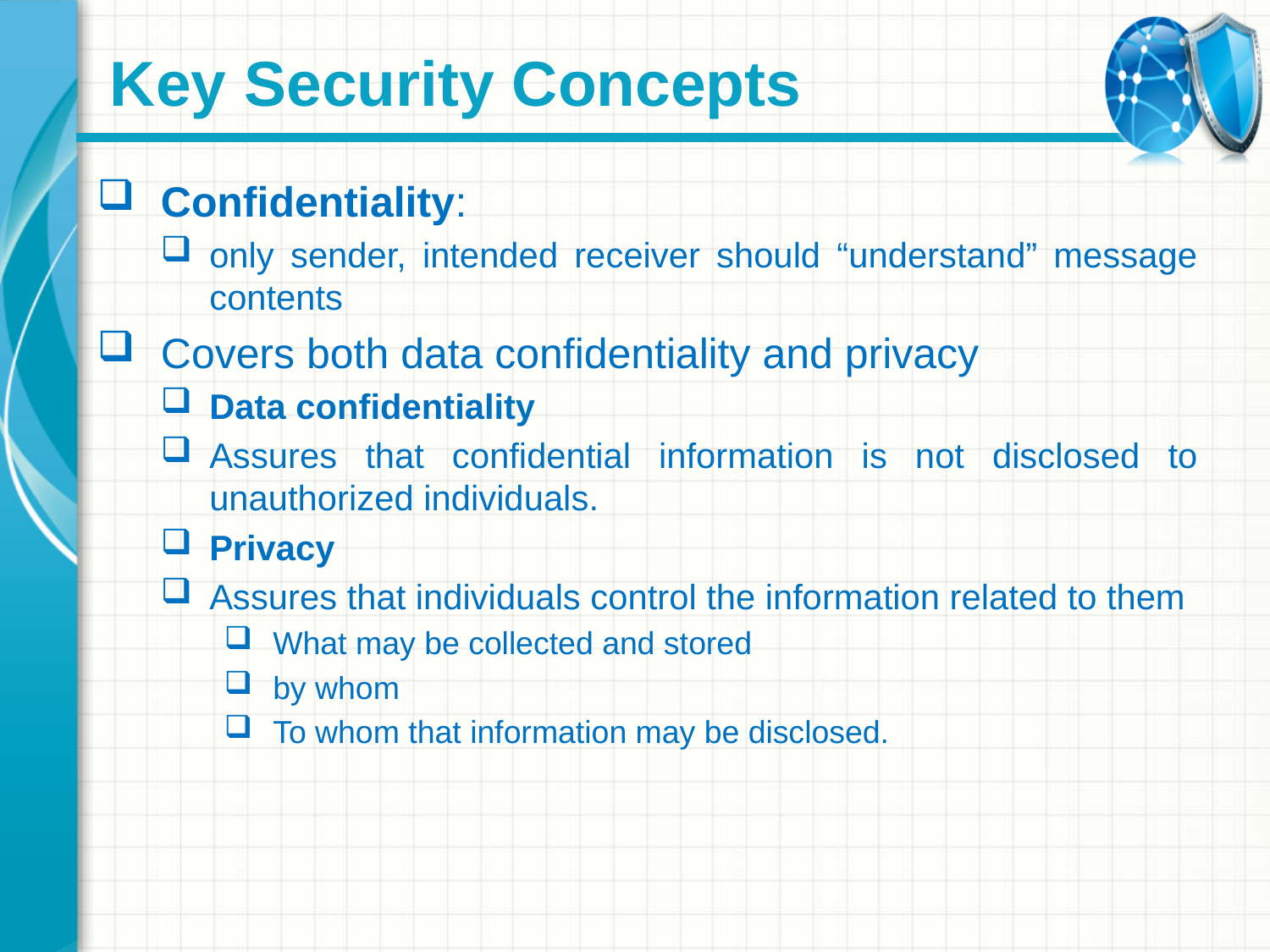

# Key Security Concepts
Confidentiality:
only sender, intended receiver should “understand” message contents
Covers both data confidentiality and privacy
Data confidentiality
Assures that confidential information is not disclosed to unauthorized individuals.
Privacy
Assures that individuals control the information related to them
What may be collected and stored
by whom
To whom that information may be disclosed.